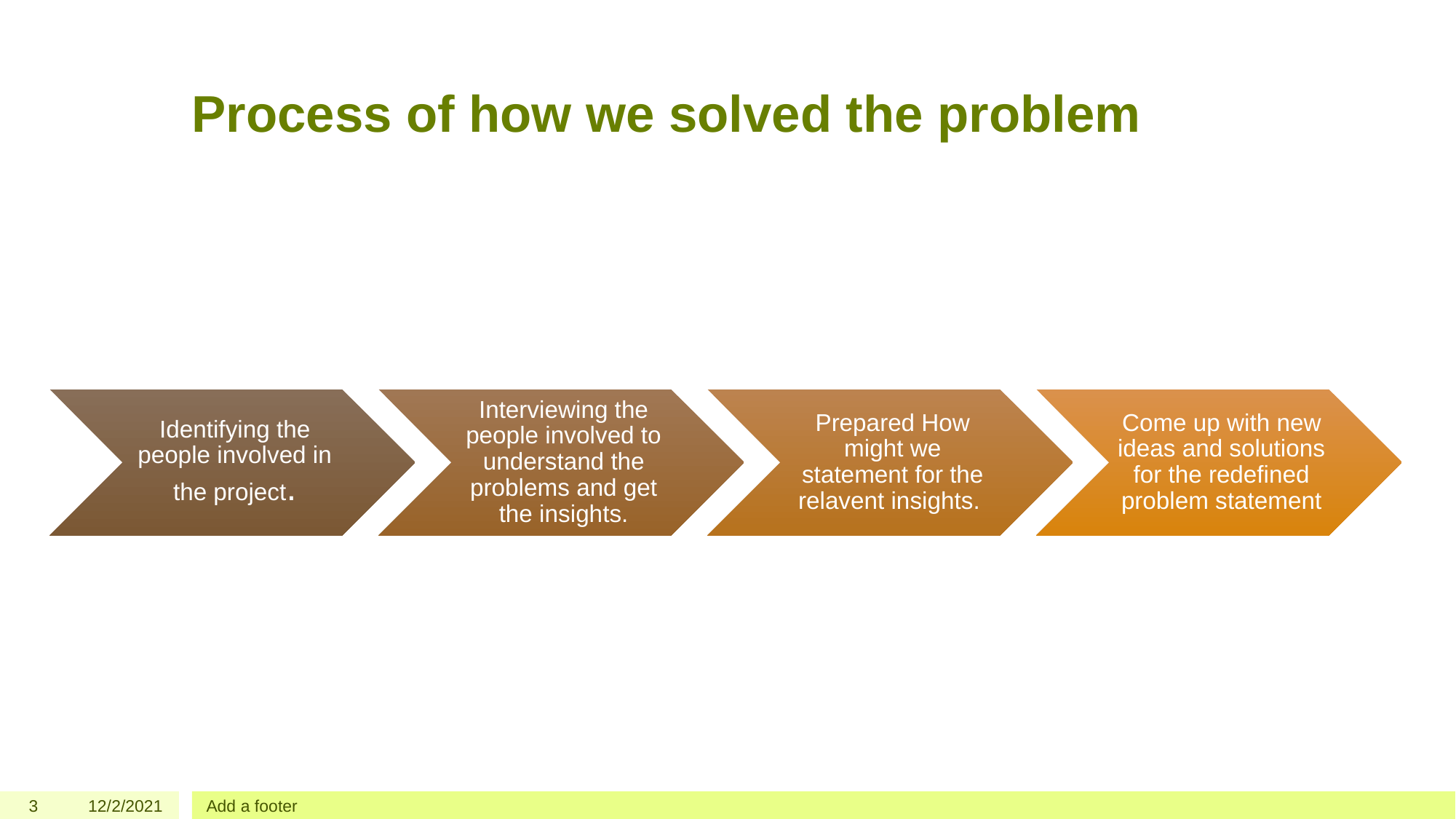

# Process of how we solved the problem
Identifying the people involved in the project.
Interviewing the people involved to understand the problems and get the insights.
Prepared How might we statement for the relavent insights.
Come up with new ideas and solutions for the redefined problem statement
3
12/2/2021
Add a footer